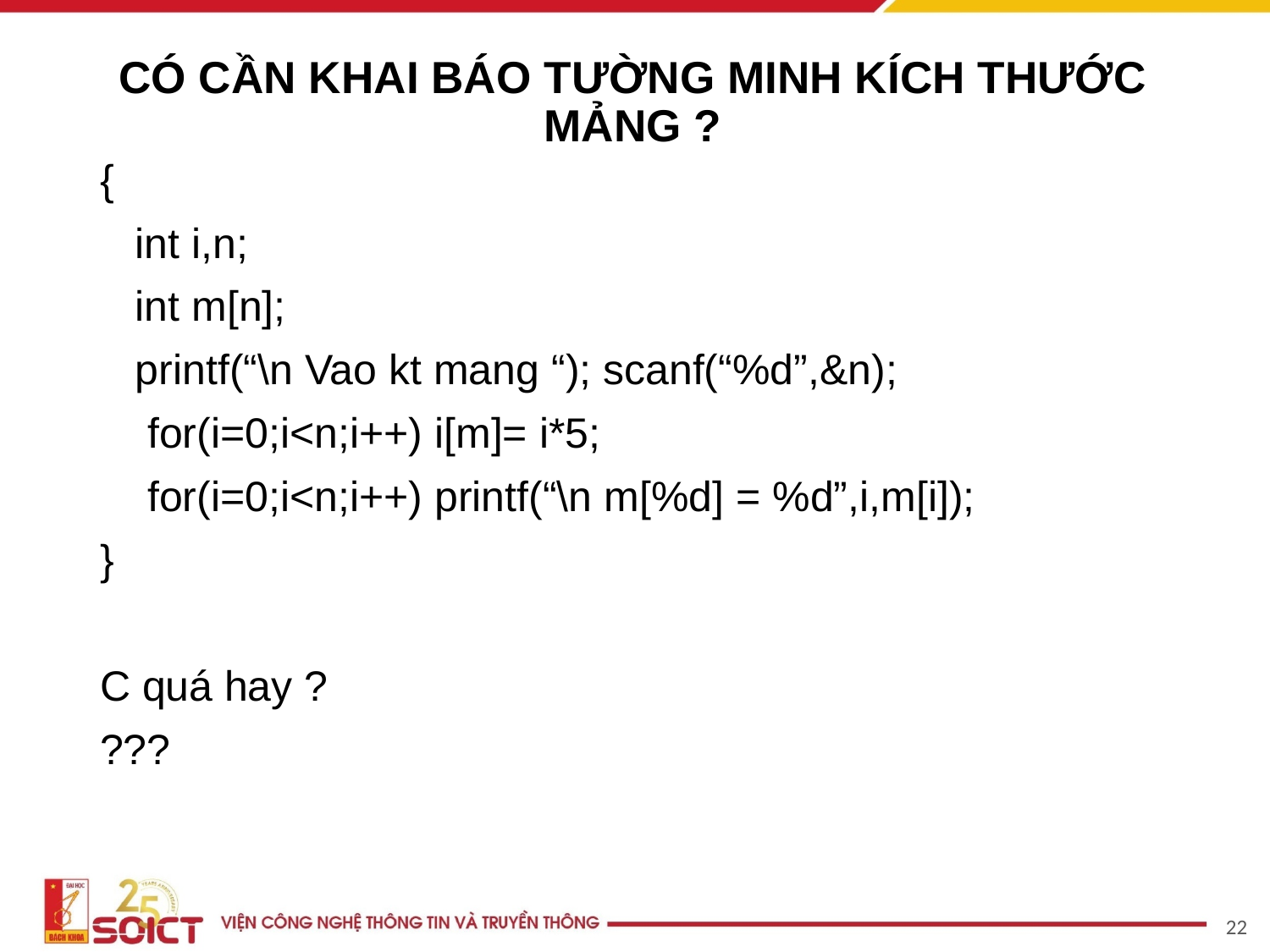

# CÓ CẦN KHAI BÁO TƯỜNG MINH KÍCH THƯỚC MẢNG ?
{
   int i,n;
   int m[n];
   printf(“\n Vao kt mang “); scanf(“%d”,&n);
    for(i=0;i<n;i++) i[m]= i*5;
    for(i=0;i<n;i++) printf(“\n m[%d] = %d”,i,m[i]);
}

C quá hay ?
???
22